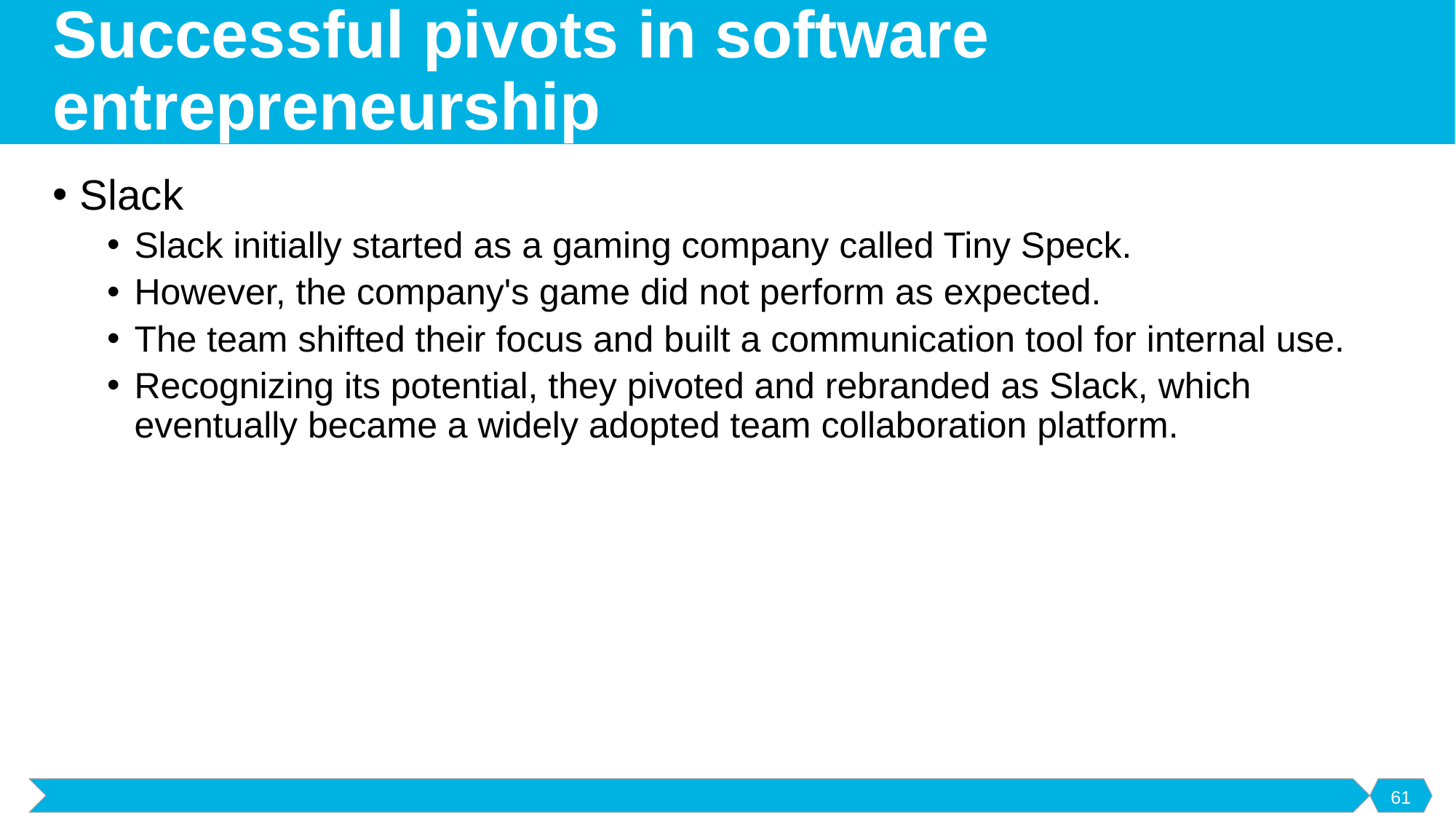

# Successful pivots in software entrepreneurship
Slack
Slack initially started as a gaming company called Tiny Speck.
However, the company's game did not perform as expected.
The team shifted their focus and built a communication tool for internal use.
Recognizing its potential, they pivoted and rebranded as Slack, which eventually became a widely adopted team collaboration platform.

61